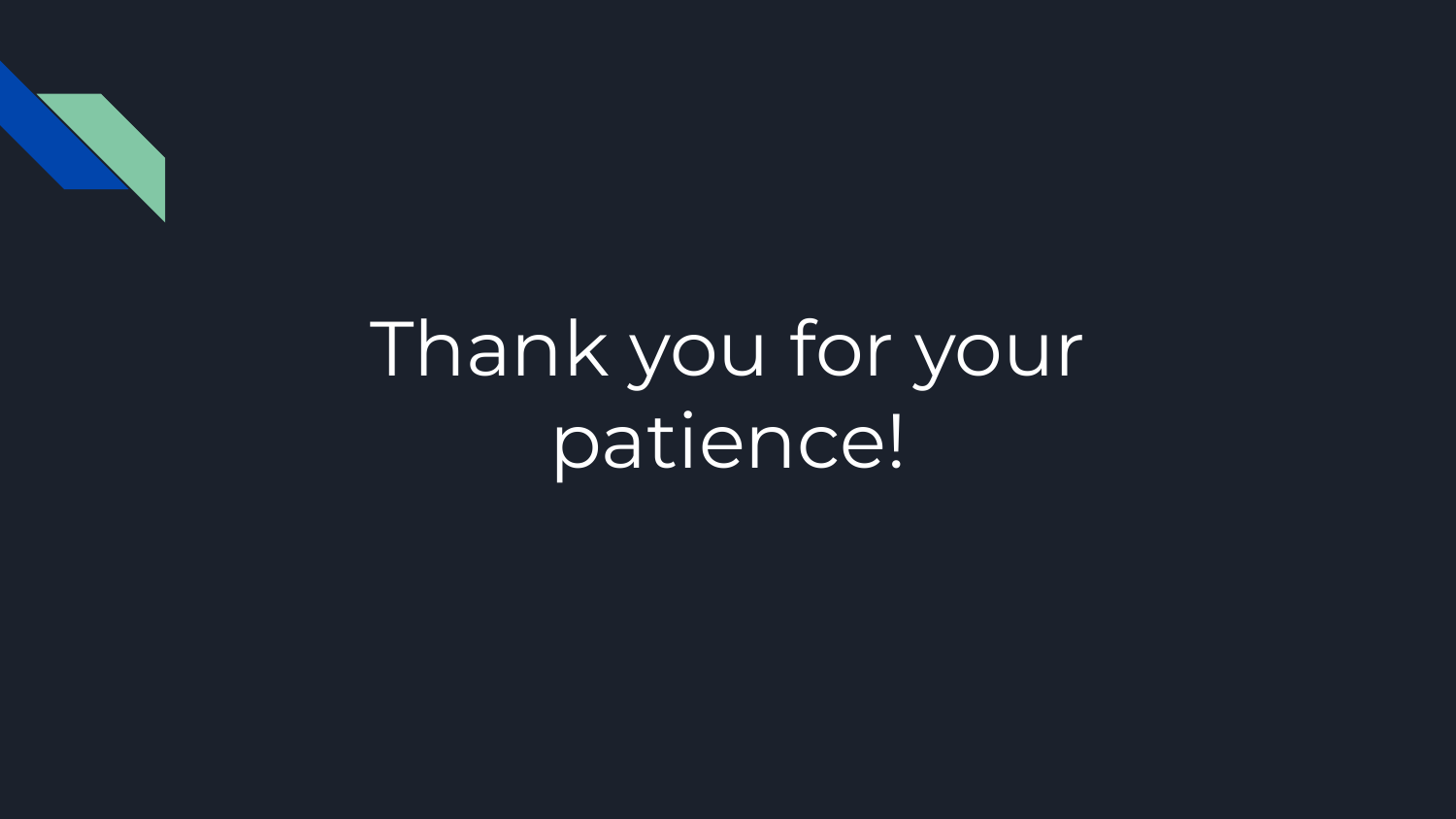

Thank you for your patience!

Oprea marry me